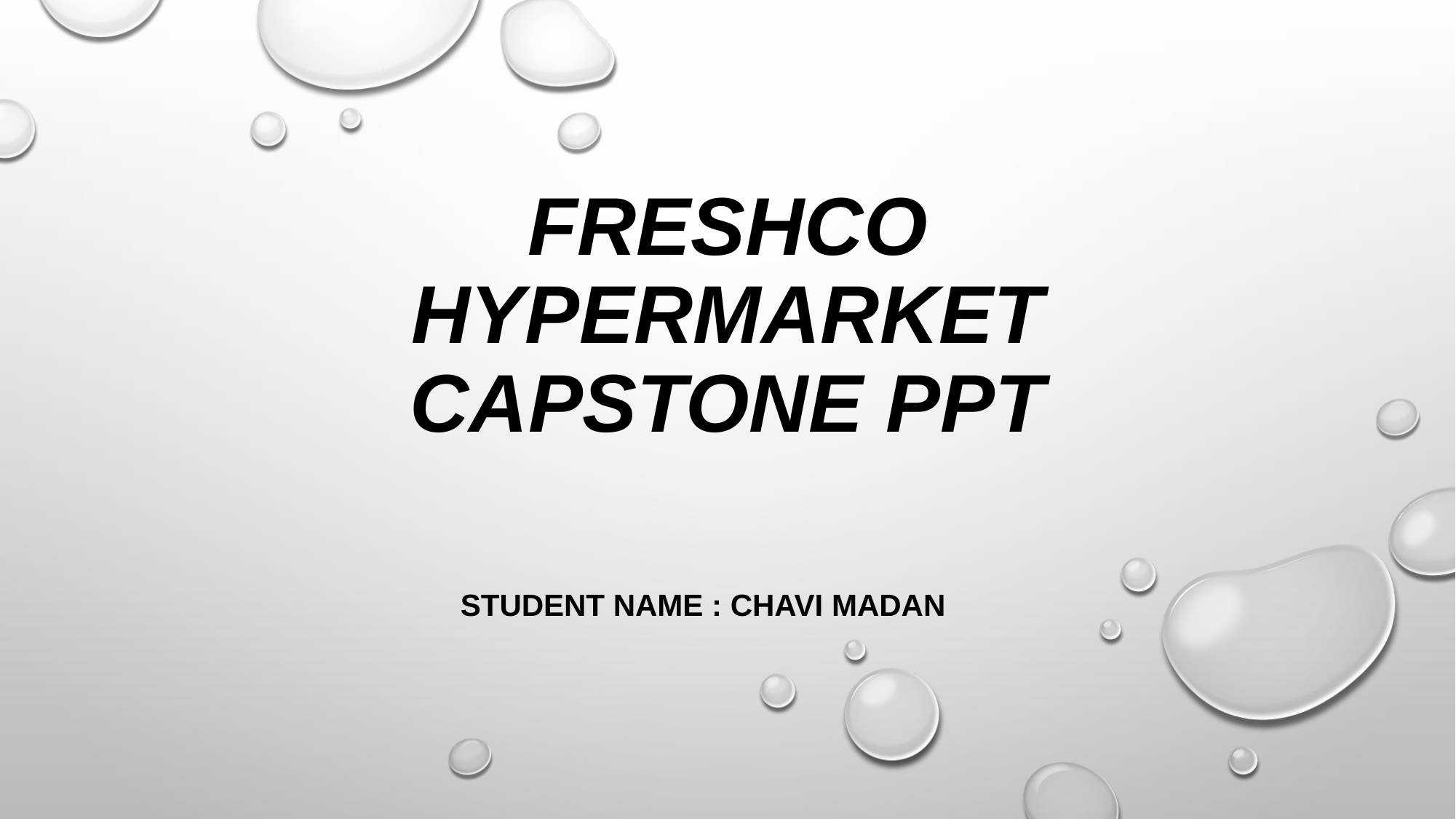

# Freshco Hypermarket Capstone PPT

Student Name : Chavi Madan